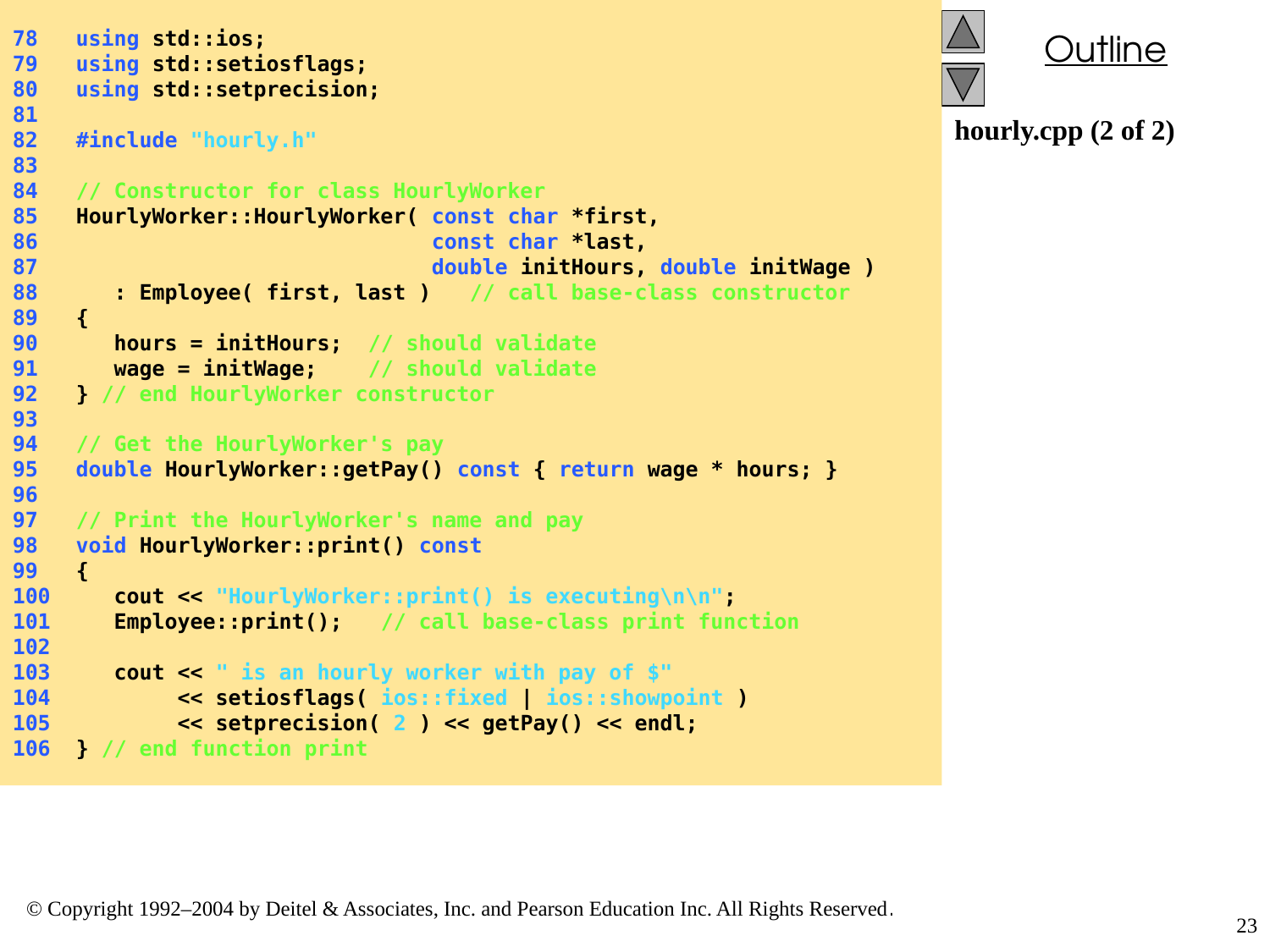

78   using std::ios;
79   using std::setiosflags;
80   using std::setprecision;
81
82   #include "hourly.h"
83
84   // Constructor for class HourlyWorker
85   HourlyWorker::HourlyWorker( const char *first,
86                               const char *last,
87                               double initHours, double initWage )
88      : Employee( first, last )   // call base-class constructor
89   {
90      hours = initHours;  // should validate
91      wage = initWage;    // should validate
92   } // end HourlyWorker constructor
93
94   // Get the HourlyWorker's pay
95   double HourlyWorker::getPay() const { return wage * hours; }
96
97   // Print the HourlyWorker's name and pay
98   void HourlyWorker::print() const
99   {
100     cout << "HourlyWorker::print() is executing\n\n";
101     Employee::print();   // call base-class print function
102
103     cout << " is an hourly worker with pay of $"
104          << setiosflags( ios::fixed | ios::showpoint )
105          << setprecision( 2 ) << getPay() << endl;
106  } // end function print
hourly.cpp (2 of 2)